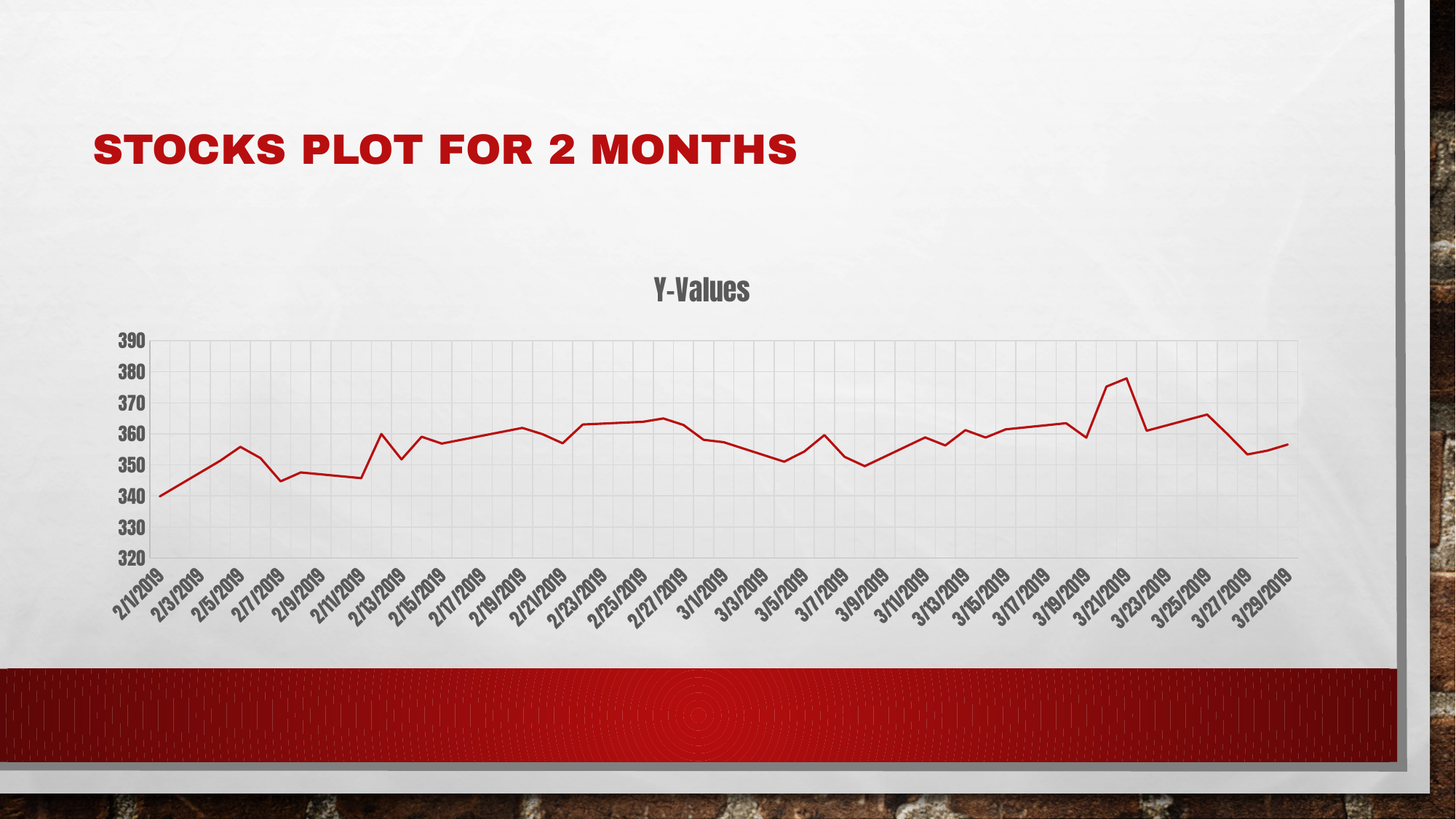

# Stocks Plot for 2 months

### Chart:

| Category | Y-Values |
|---|---|
| 43553 | 356.56 |
| 43552 | 354.61 |
| 43551 | 353.37 |
| 43550 | 359.97 |
| 43549 | 366.23 |
| 43546 | 361.01 |
| 43545 | 377.87 |
| 43544 | 375.22 |
| 43543 | 358.78 |
| 43542 | 363.44 |
| 43539 | 361.46 |
| 43538 | 358.82 |
| 43537 | 361.21 |
| 43536 | 356.27 |
| 43535 | 358.86 |
| 43532 | 349.6 |
| 43531 | 352.6 |
| 43530 | 359.61 |
| 43529 | 354.3 |
| 43528 | 351.04 |
| 43525 | 357.32 |
| 43524 | 358.1 |
| 43523 | 362.87 |
| 43522 | 364.97 |
| 43521 | 363.91 |
| 43518 | 363.02 |
| 43517 | 356.97 |
| 43516 | 359.91 |
| 43515 | 361.92 |
| 43511 | 356.87 |
| 43510 | 359.07 |
| 43509 | 351.77 |
| 43508 | 359.97 |
| 43507 | 345.73 |
| 43504 | 347.57 |
| 43503 | 344.71 |
| 43502 | 352.19 |
| 43501 | 355.81 |
| 43500 | 351.34 |
| 43497 | 339.85 |